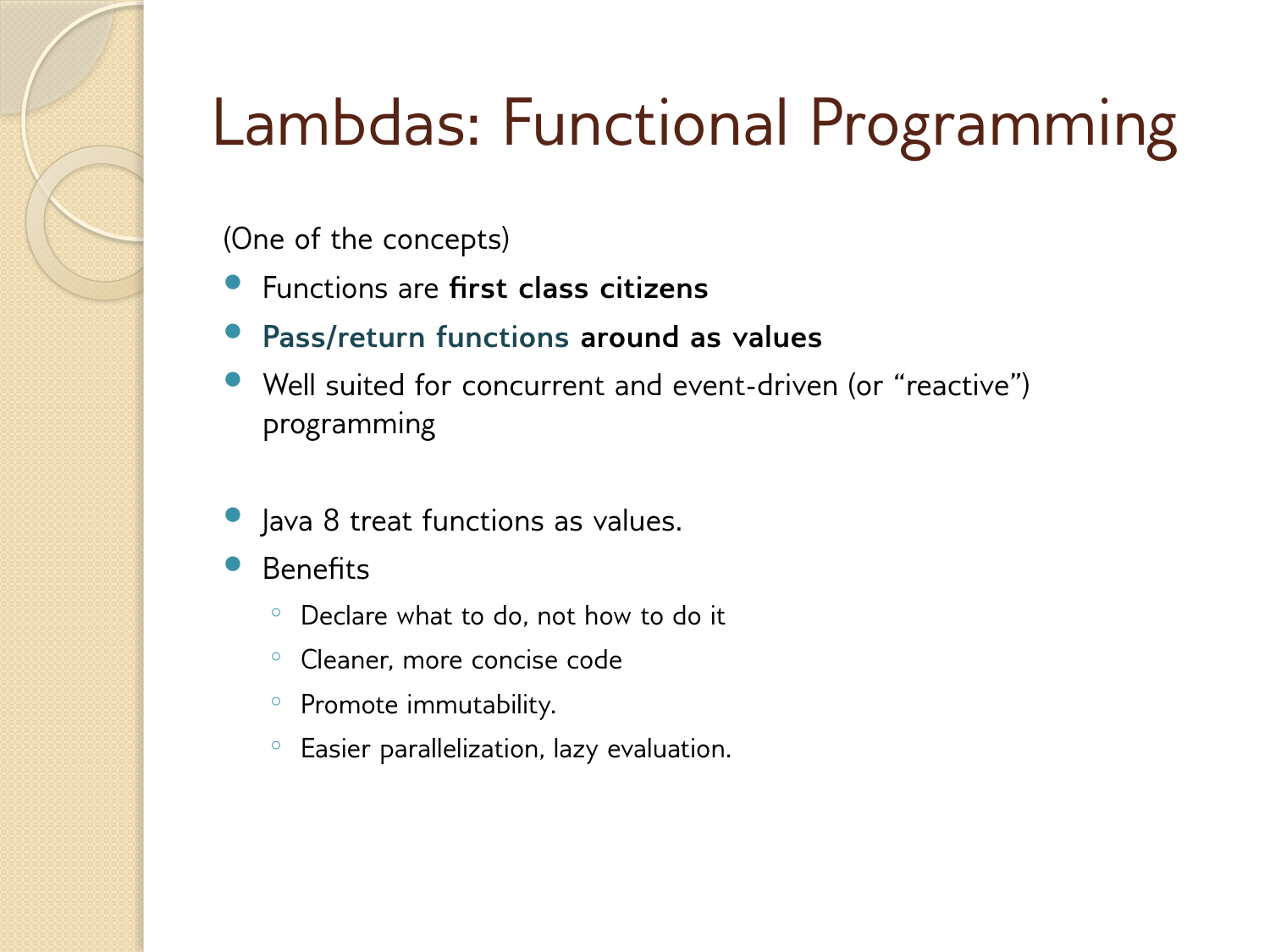

# Lambdas: Functional Programming
(One of the concepts)
Functions are first class citizens
Pass/return functions around as values
Well suited for concurrent and event-driven (or “reactive”) programming

Java 8 treat functions as values.
Benefits
Declare what to do, not how to do it
Cleaner, more concise code
Promote immutability.
Easier parallelization, lazy evaluation.